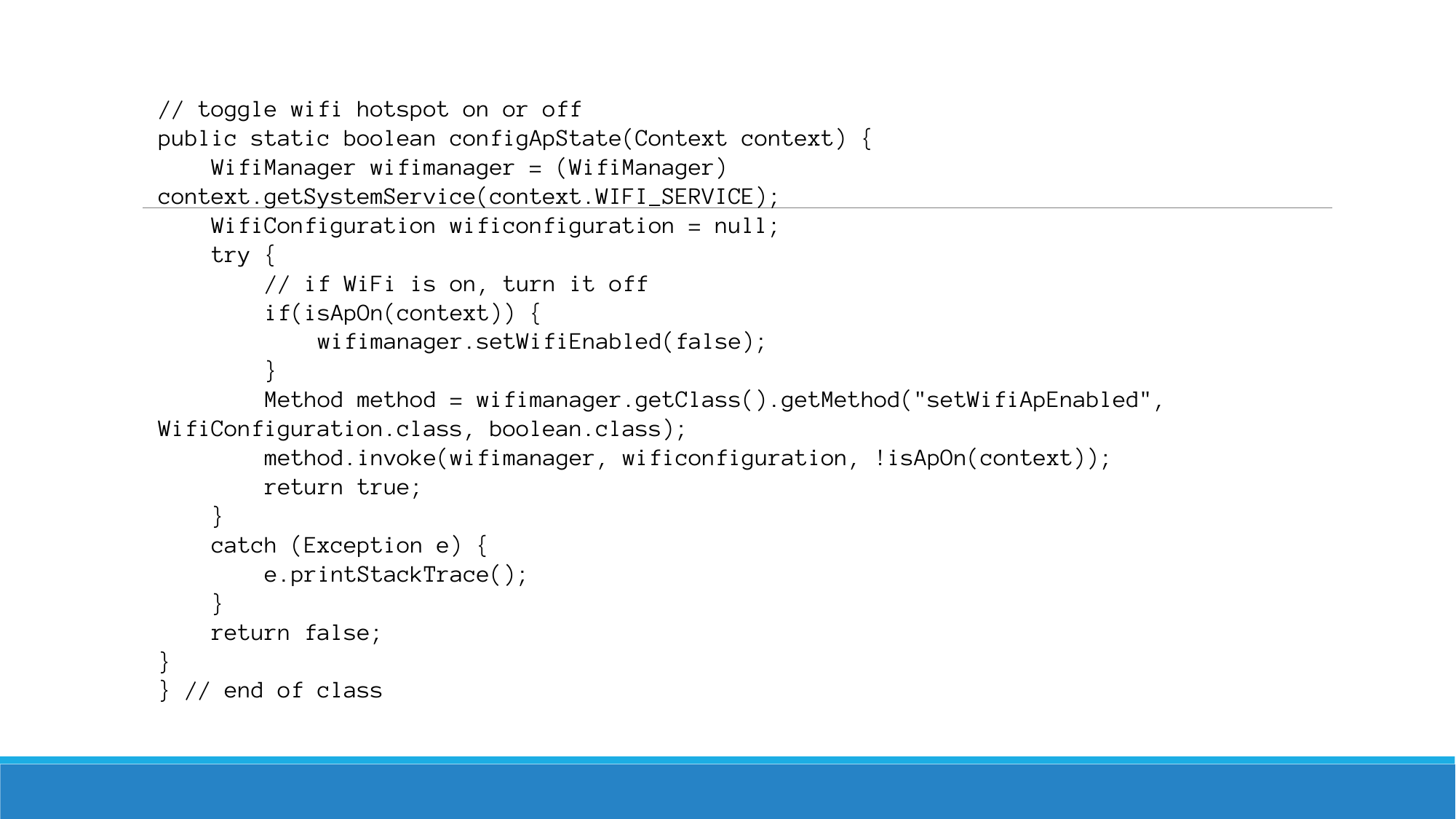

// toggle wifi hotspot on or off
public static boolean configApState(Context context) {
    WifiManager wifimanager = (WifiManager) context.getSystemService(context.WIFI_SERVICE);
    WifiConfiguration wificonfiguration = null;
    try {
        // if WiFi is on, turn it off
        if(isApOn(context)) {
            wifimanager.setWifiEnabled(false);
        }
        Method method = wifimanager.getClass().getMethod("setWifiApEnabled", WifiConfiguration.class, boolean.class);
        method.invoke(wifimanager, wificonfiguration, !isApOn(context));
        return true;
    }
    catch (Exception e) {
        e.printStackTrace();
    }
    return false;
}
} // end of class